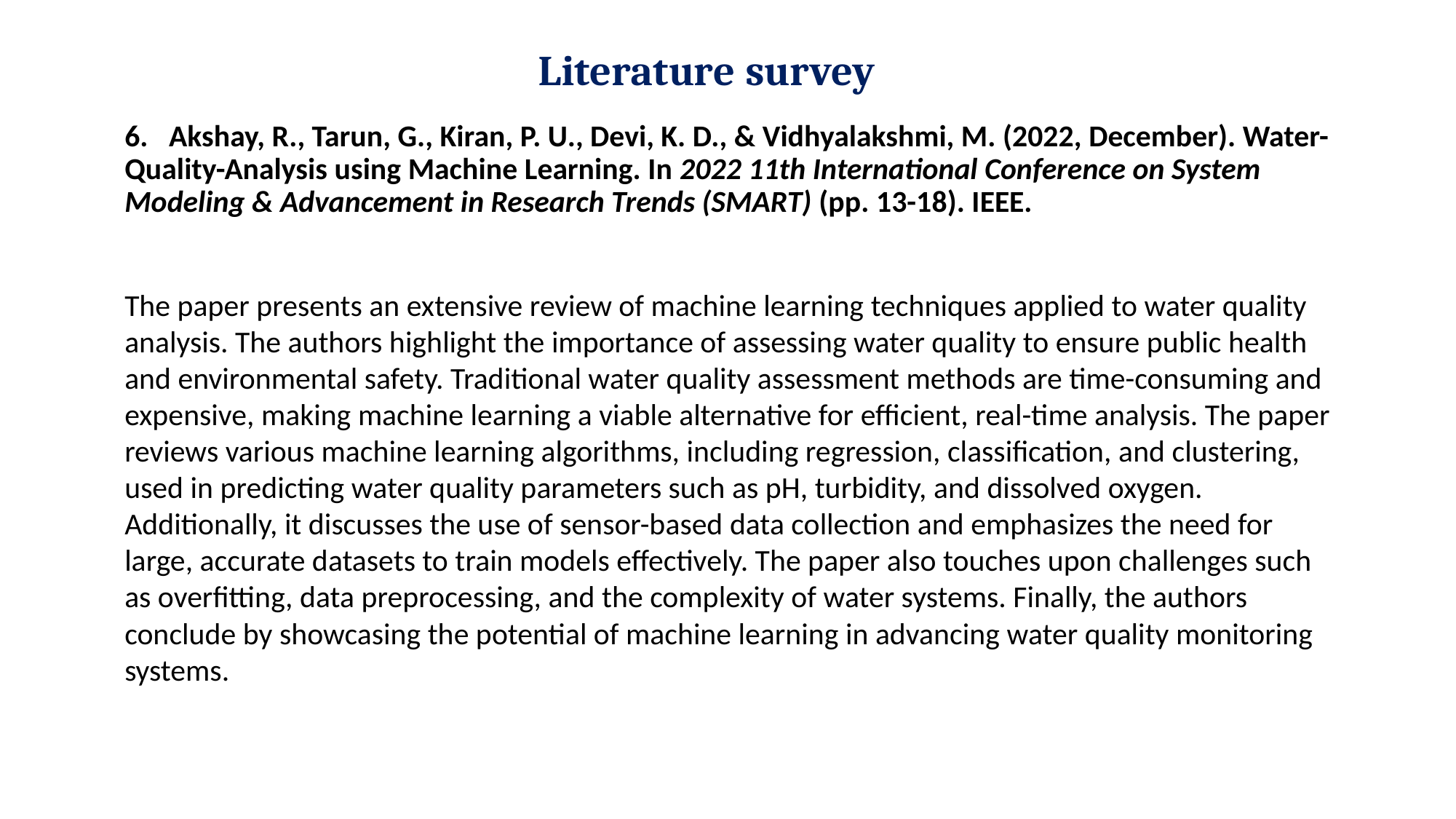

# Literature survey
6.   Akshay, R., Tarun, G., Kiran, P. U., Devi, K. D., & Vidhyalakshmi, M. (2022, December). Water-Quality-Analysis using Machine Learning. In 2022 11th International Conference on System Modeling & Advancement in Research Trends (SMART) (pp. 13-18). IEEE.

The paper presents an extensive review of machine learning techniques applied to water quality analysis. The authors highlight the importance of assessing water quality to ensure public health and environmental safety. Traditional water quality assessment methods are time-consuming and expensive, making machine learning a viable alternative for efficient, real-time analysis. The paper reviews various machine learning algorithms, including regression, classification, and clustering, used in predicting water quality parameters such as pH, turbidity, and dissolved oxygen. Additionally, it discusses the use of sensor-based data collection and emphasizes the need for large, accurate datasets to train models effectively. The paper also touches upon challenges such as overfitting, data preprocessing, and the complexity of water systems. Finally, the authors conclude by showcasing the potential of machine learning in advancing water quality monitoring systems.